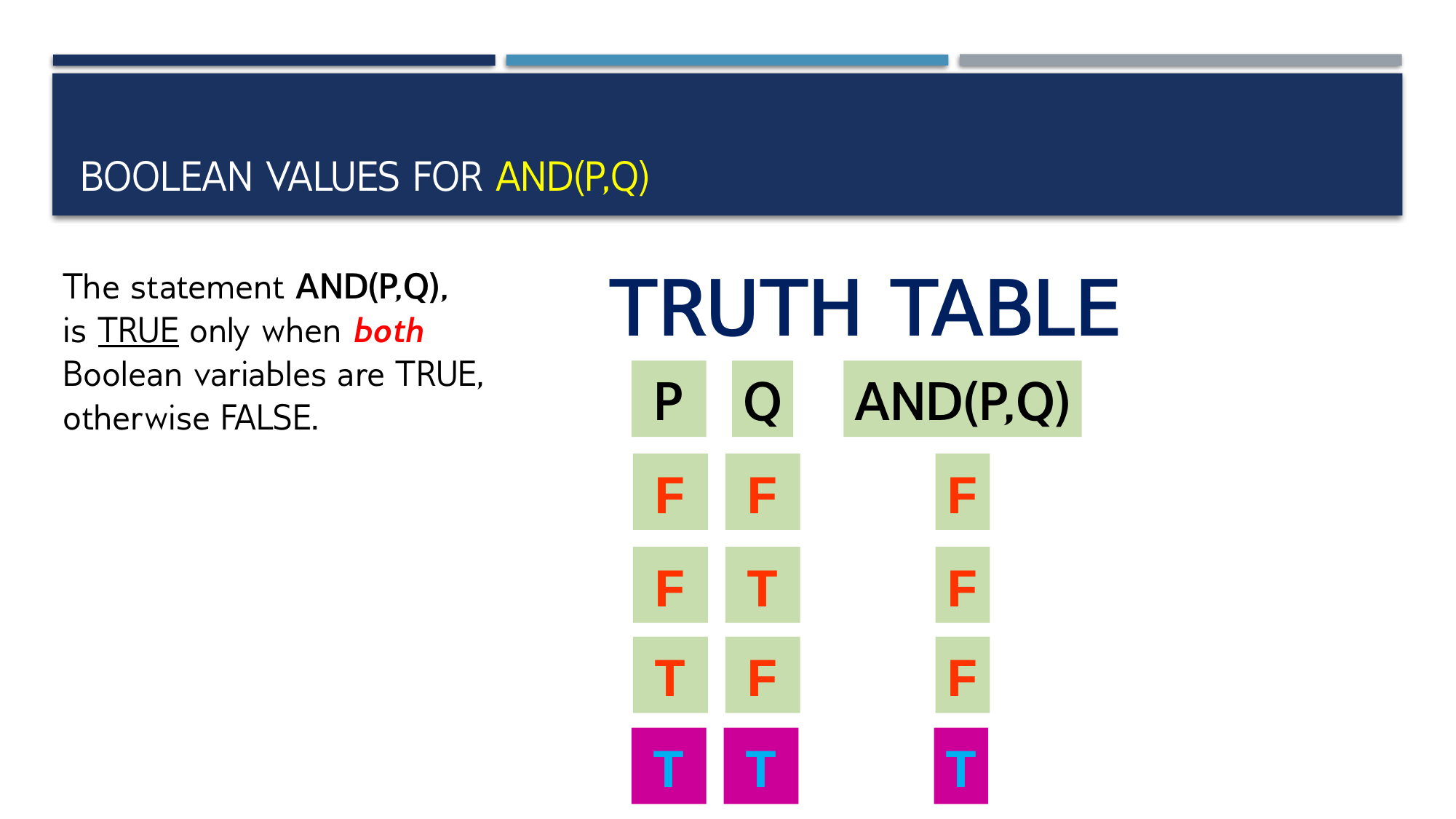

# Boolean values for AND(P,Q)
TRUTH TABLE
The statement AND(P,Q),
is TRUE only when both
Boolean variables are TRUE,
otherwise FALSE.
Q
AND(P,Q)
P
F
F
F
T
F
F
F
F
T
T
T
T